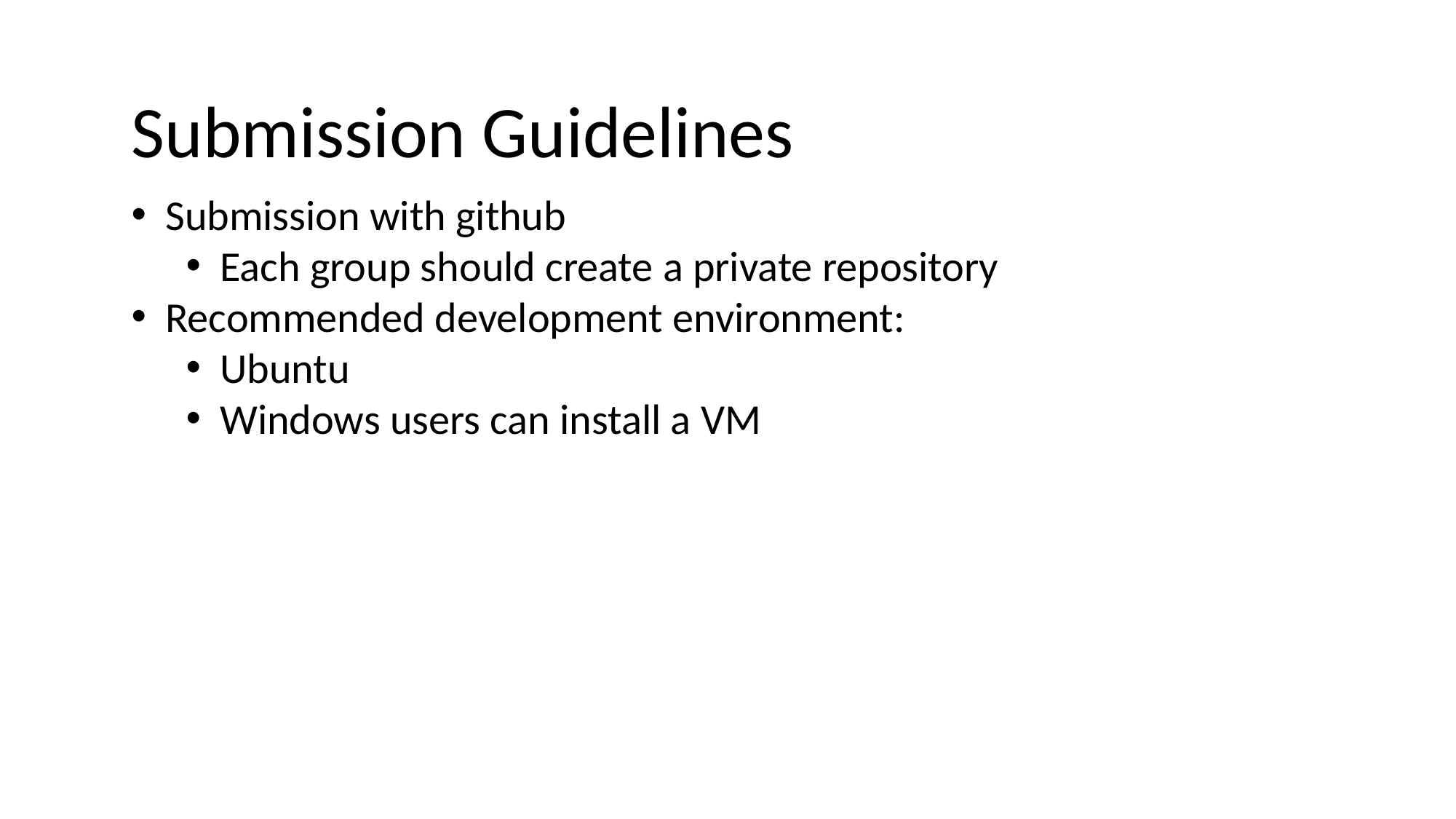

Submission Guidelines
Submission with github
Each group should create a private repository
Recommended development environment:
Ubuntu
Windows users can install a VM